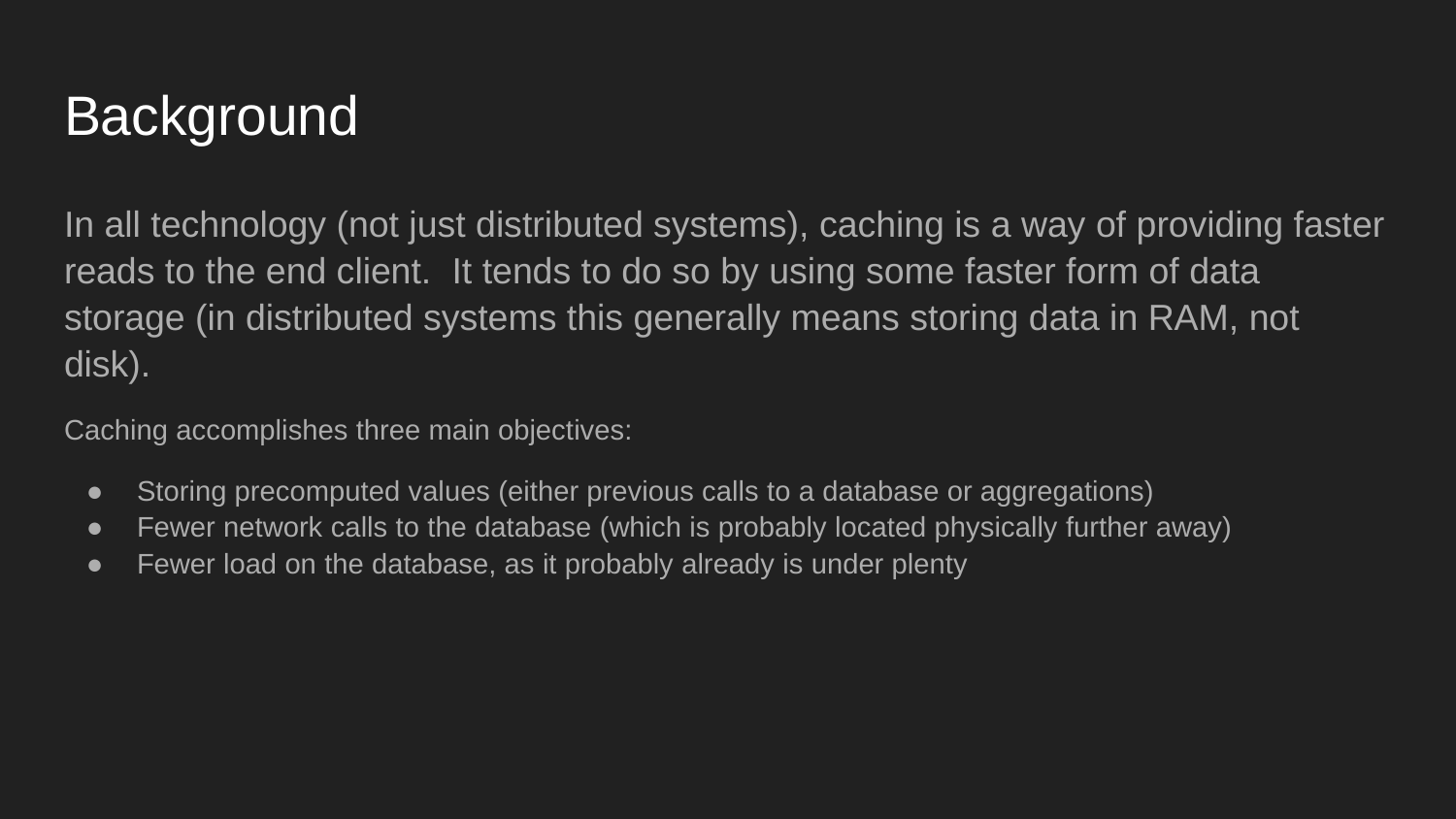

# Background
In all technology (not just distributed systems), caching is a way of providing faster reads to the end client.  It tends to do so by using some faster form of data storage (in distributed systems this generally means storing data in RAM, not disk).
Caching accomplishes three main objectives:
Storing precomputed values (either previous calls to a database or aggregations)
Fewer network calls to the database (which is probably located physically further away)
Fewer load on the database, as it probably already is under plenty